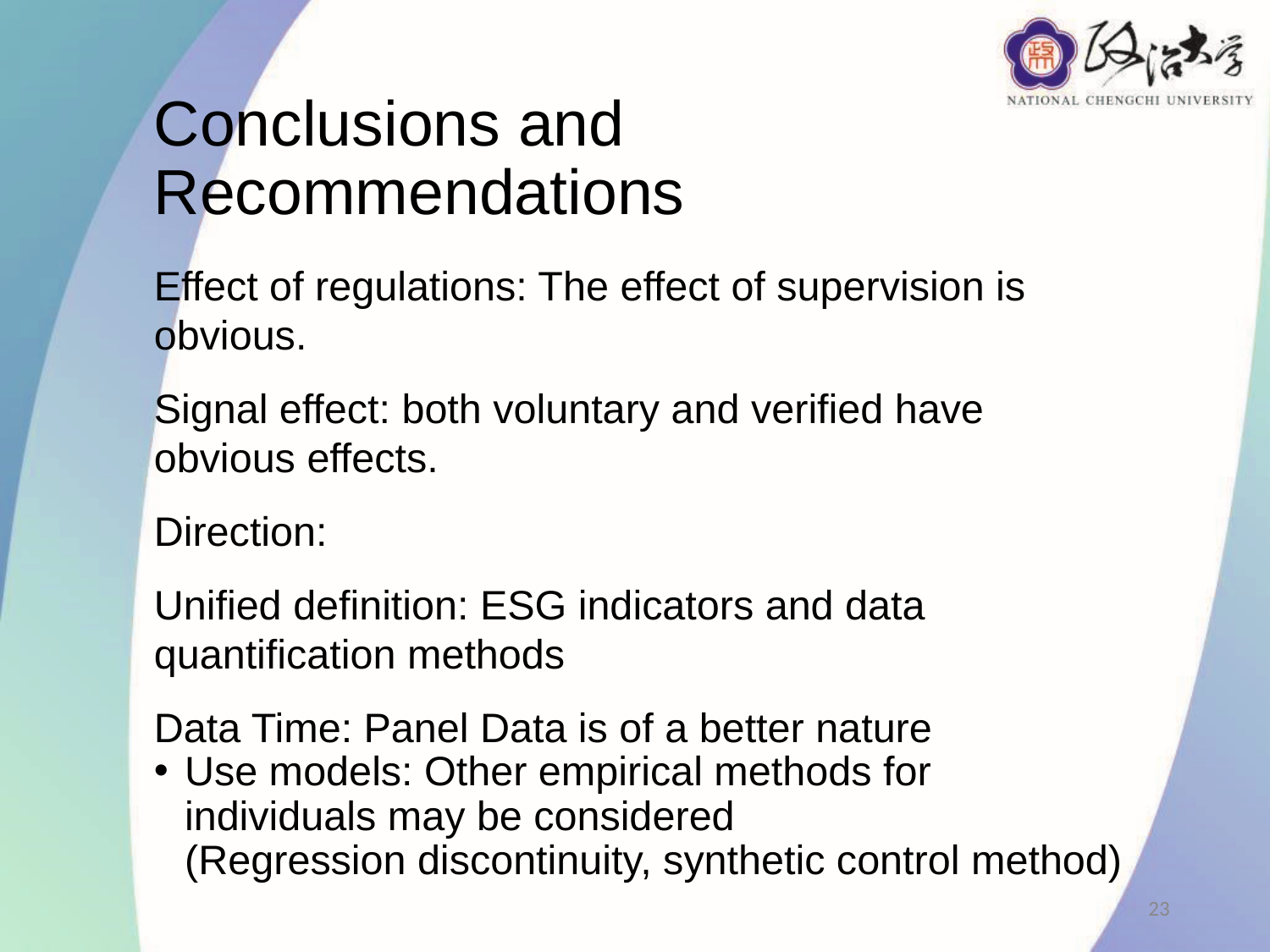

# Conclusions and Recommendations
Effect of regulations: The effect of supervision is obvious.
Signal effect: both voluntary and verified have obvious effects.
Direction:
Unified definition: ESG indicators and data quantification methods
Data Time: Panel Data is of a better nature
Use models: Other empirical methods for individuals may be considered                      (Regression discontinuity, synthetic control method)
23